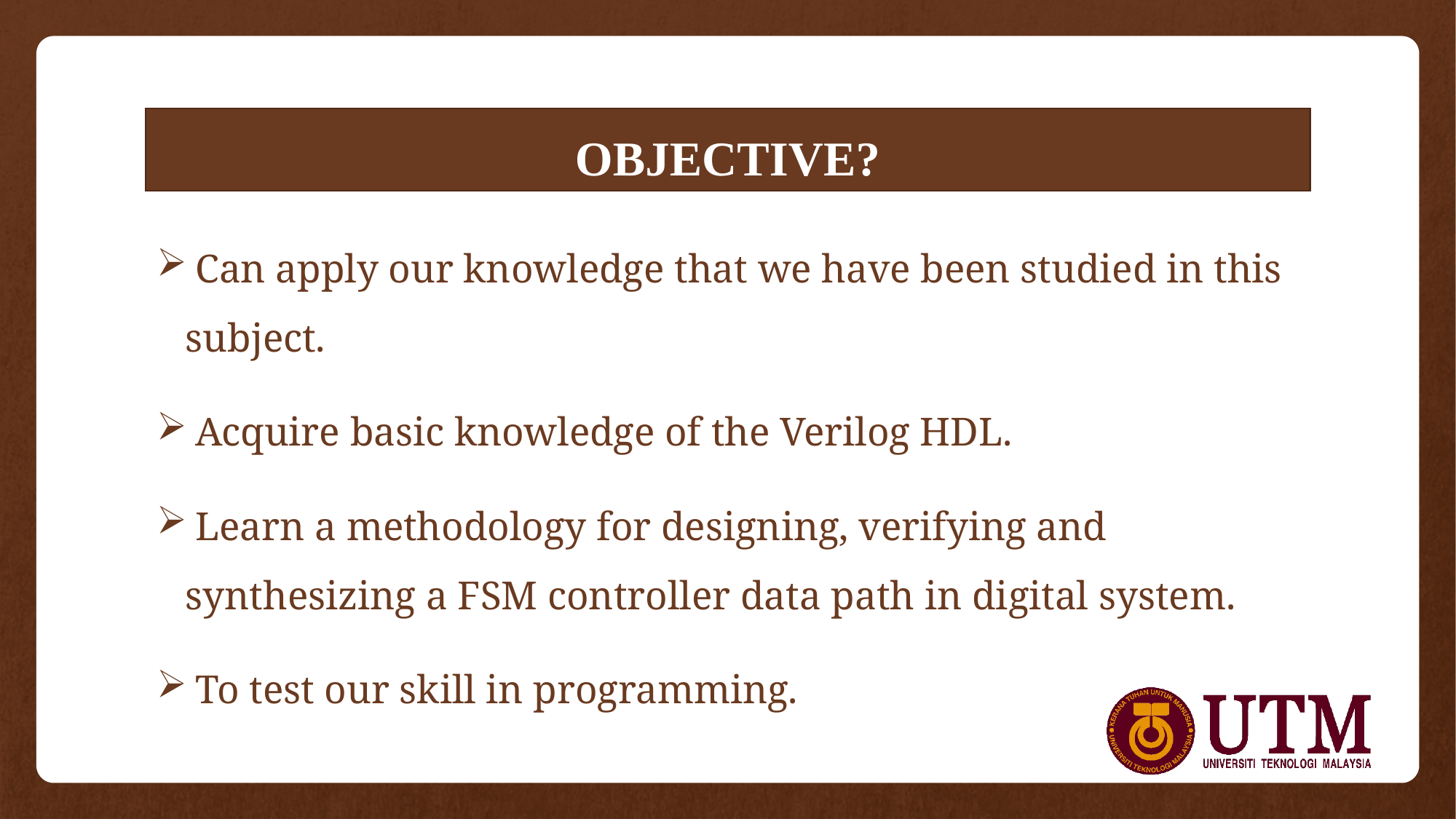

# OBJECTIVE?
 Can apply our knowledge that we have been studied in this subject.
 Acquire basic knowledge of the Verilog HDL.
 Learn a methodology for designing, verifying and synthesizing a FSM controller data path in digital system.
 To test our skill in programming.